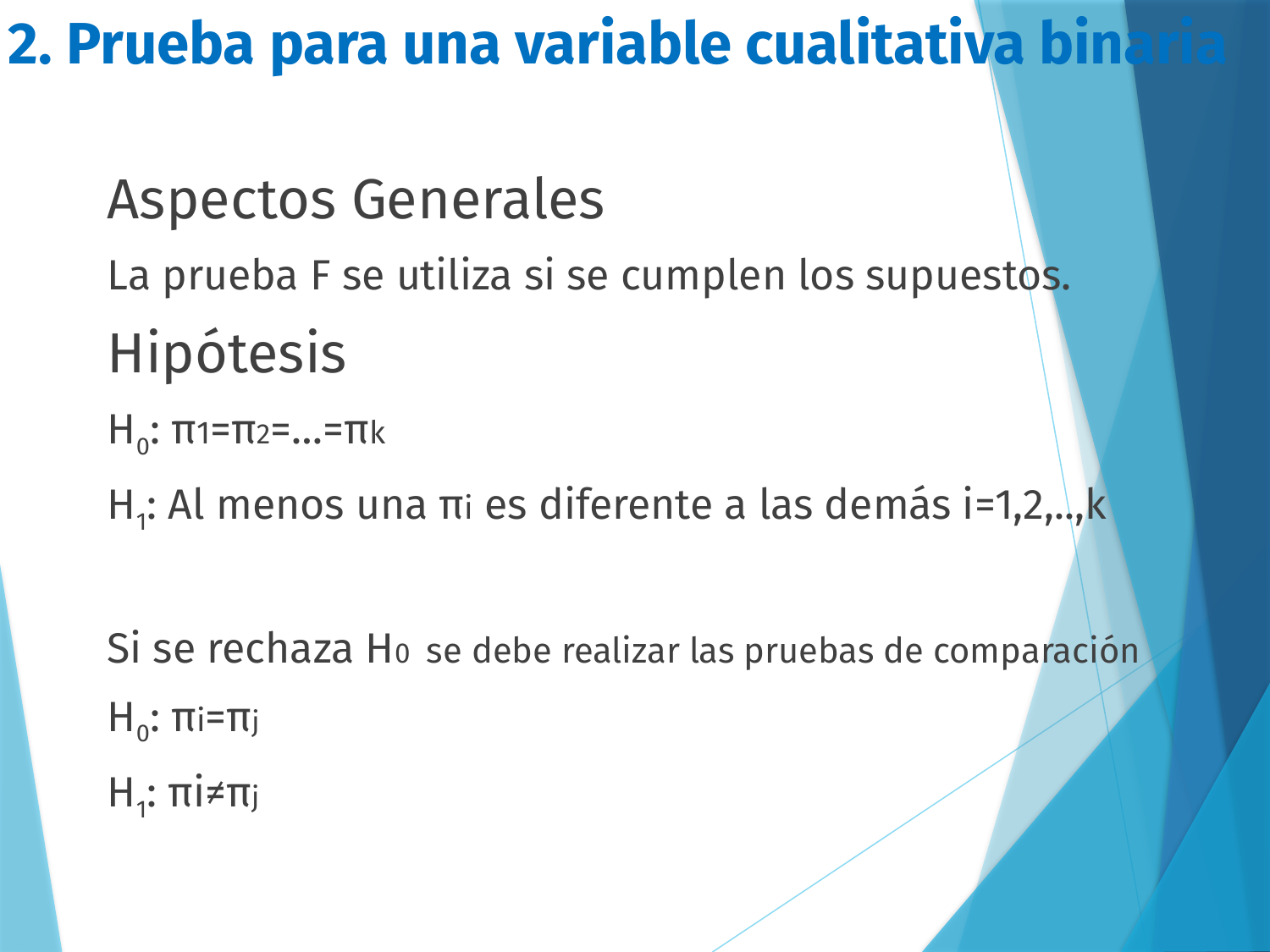

# 2. Prueba para una variable cualitativa binaria
Aspectos Generales
La prueba F se utiliza si se cumplen los supuestos.
Hipótesis
H0: π1=π2=…=πk
H1: Al menos una πi es diferente a las demás i=1,2,..,k

Si se rechaza H0  se debe realizar las pruebas de comparación
H0: πi=πj
H1: πi≠πj